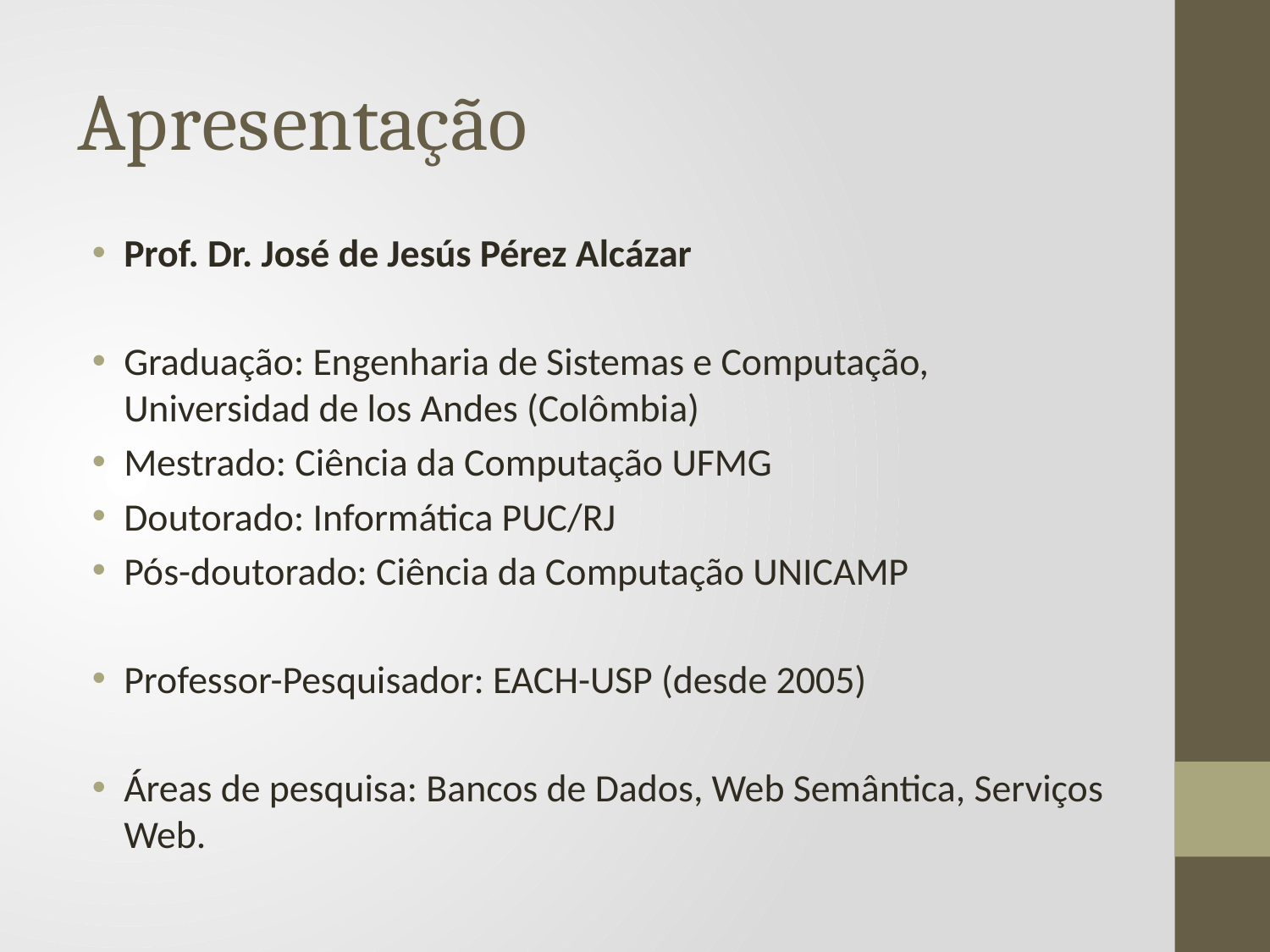

# Apresentação
Prof. Dr. José de Jesús Pérez Alcázar

Graduação: Engenharia de Sistemas e Computação, Universidad de los Andes (Colômbia)
Mestrado: Ciência da Computação UFMG
Doutorado: Informática PUC/RJ
Pós-doutorado: Ciência da Computação UNICAMP

Professor-Pesquisador: EACH-USP (desde 2005)

Áreas de pesquisa: Bancos de Dados, Web Semântica, Serviços Web.